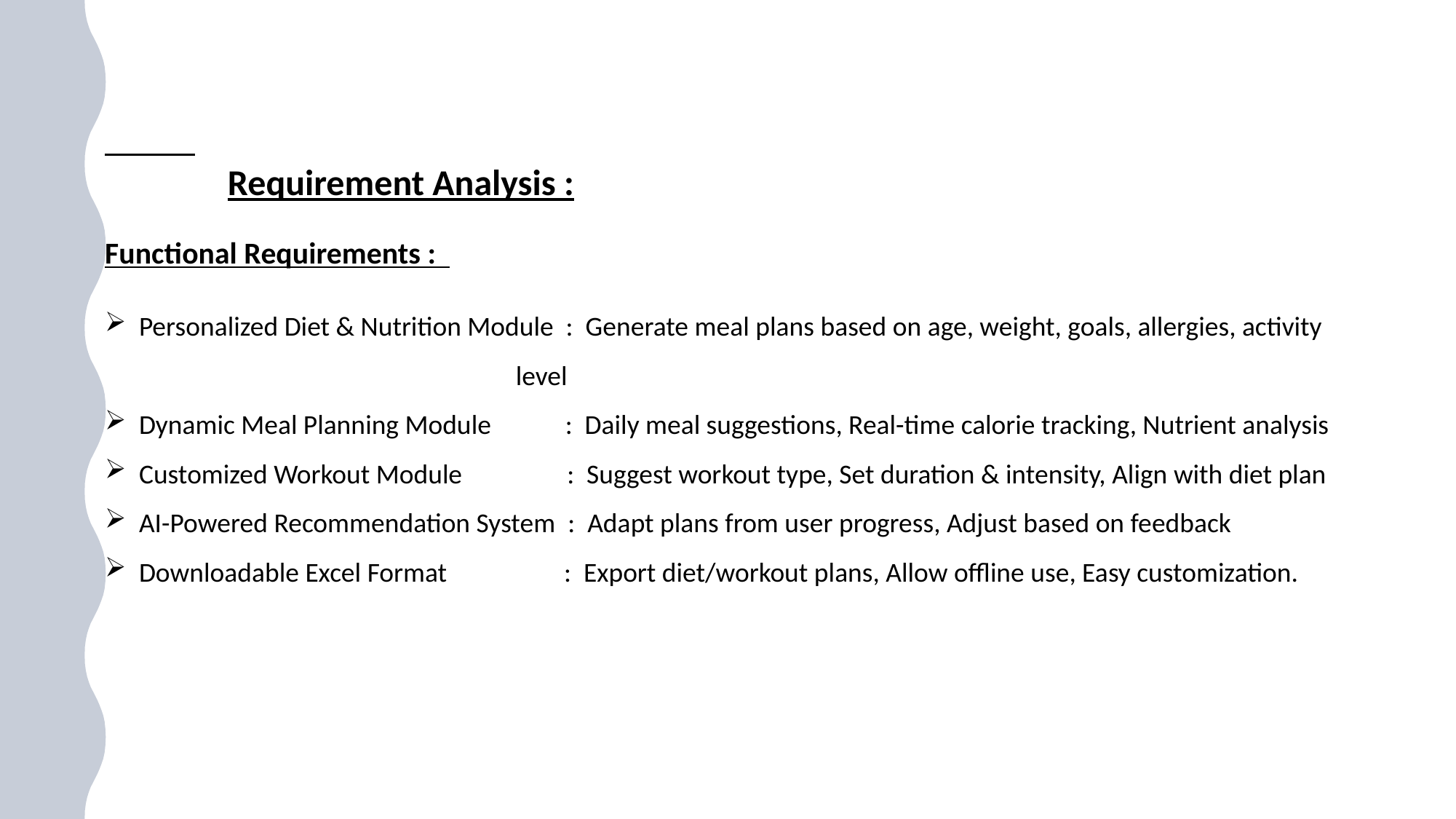

Requirement Analysis :

Functional Requirements :

Personalized Diet & Nutrition Module  :  Generate meal plans based on age, weight, goals, allergies, activity 				        level
Dynamic Meal Planning Module            :  Daily meal suggestions, Real-time calorie tracking, Nutrient analysis
Customized Workout Module                 :  Suggest workout type, Set duration & intensity, Align with diet plan
AI-Powered Recommendation System  :  Adapt plans from user progress, Adjust based on feedback
Downloadable Excel Format                   :  Export diet/workout plans, Allow offline use, Easy customization.